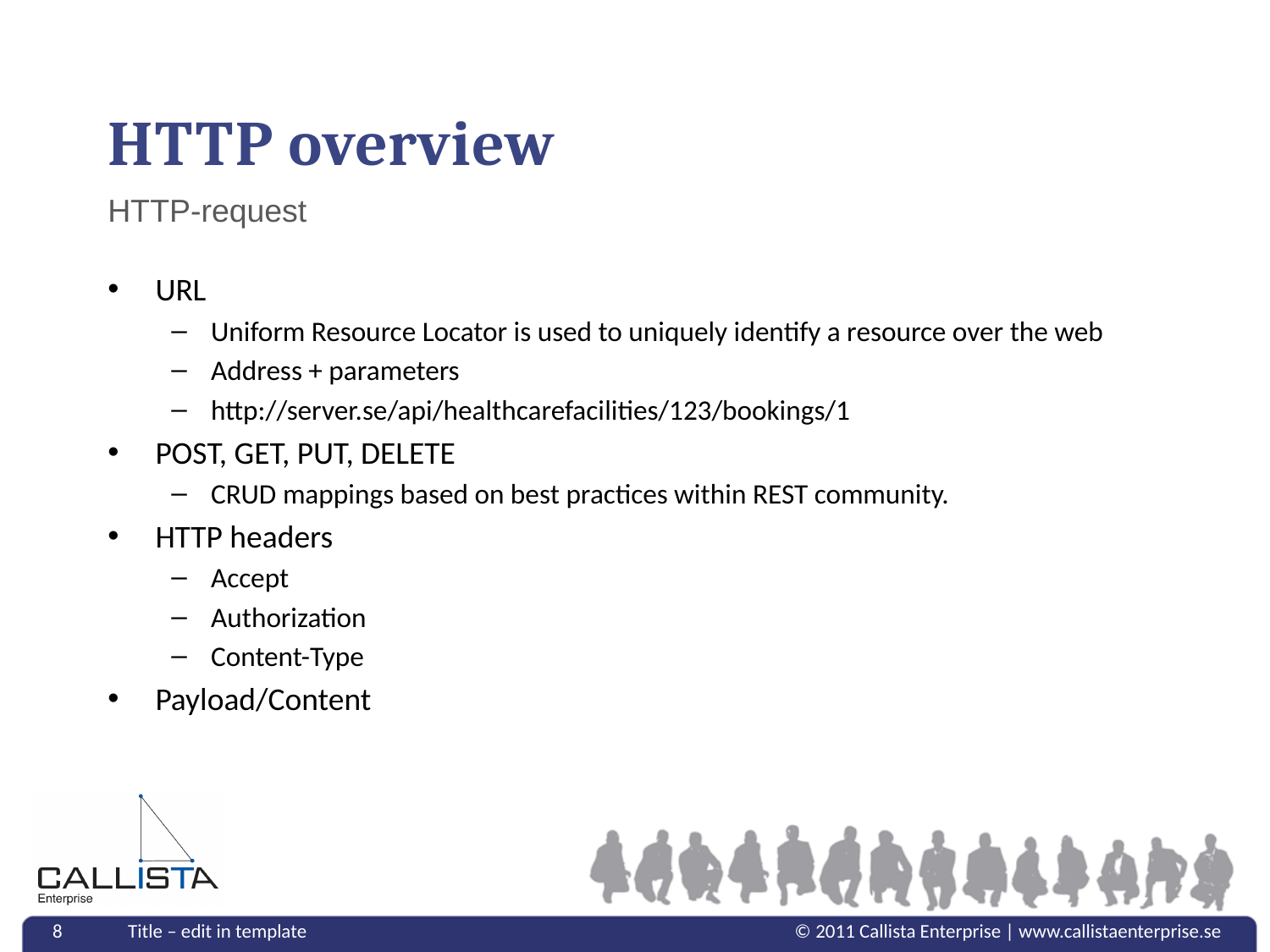

# HTTP overview
HTTP-request
URL
Uniform Resource Locator is used to uniquely identify a resource over the web
Address + parameters
http://server.se/api/healthcarefacilities/123/bookings/1
POST, GET, PUT, DELETE
CRUD mappings based on best practices within REST community.
HTTP headers
Accept
Authorization
Content-Type
Payload/Content
8